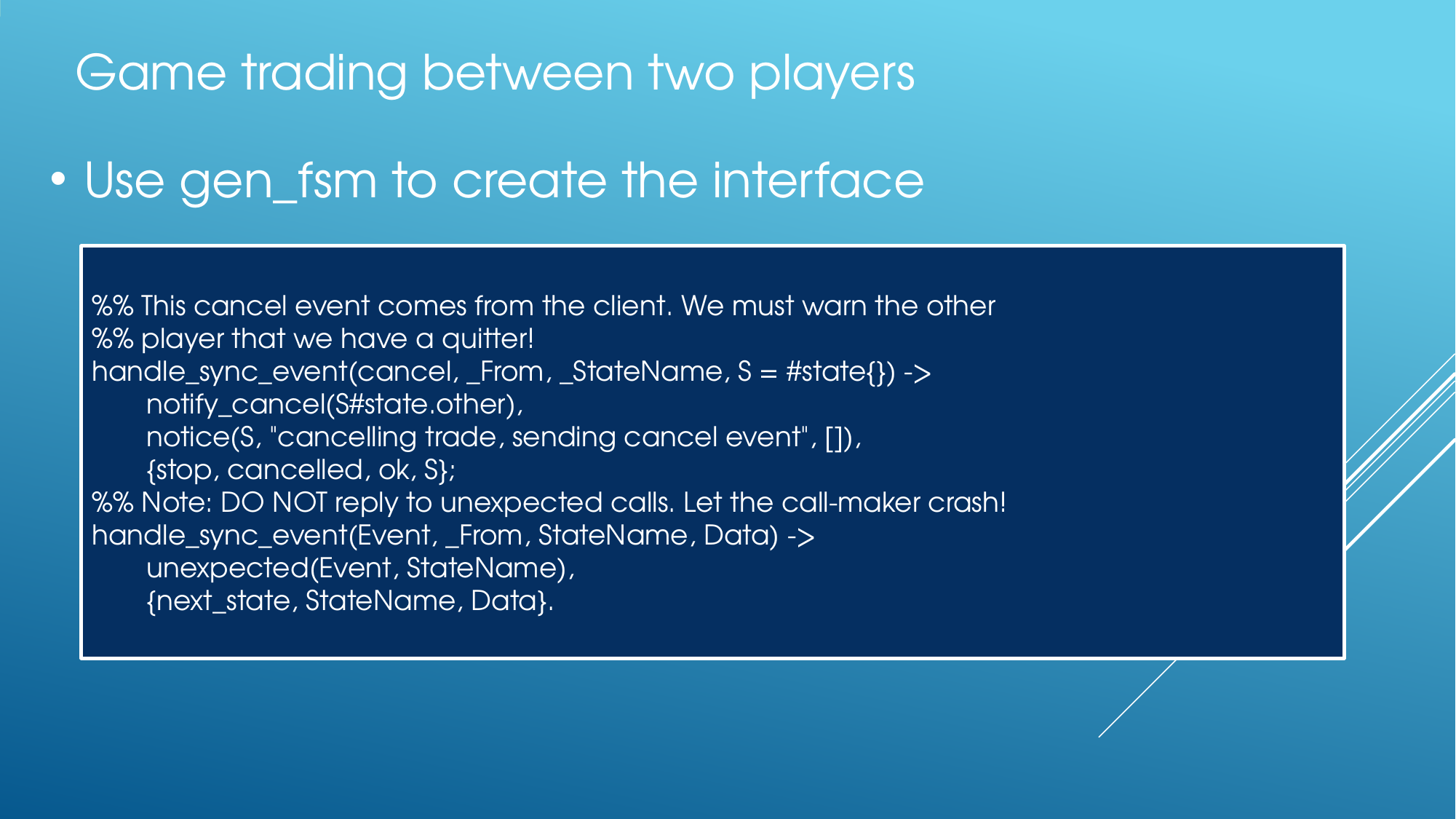

Game trading between two players
Use gen_fsm to create the interface

%% This cancel event comes from the client. We must warn the other
%% player that we have a quitter!
handle_sync_event(cancel, _From, _StateName, S = #state{}) ->
notify_cancel(S#state.other),
notice(S, "cancelling trade, sending cancel event", []),
{stop, cancelled, ok, S};
%% Note: DO NOT reply to unexpected calls. Let the call-maker crash!
handle_sync_event(Event, _From, StateName, Data) ->
unexpected(Event, StateName),
{next_state, StateName, Data}.